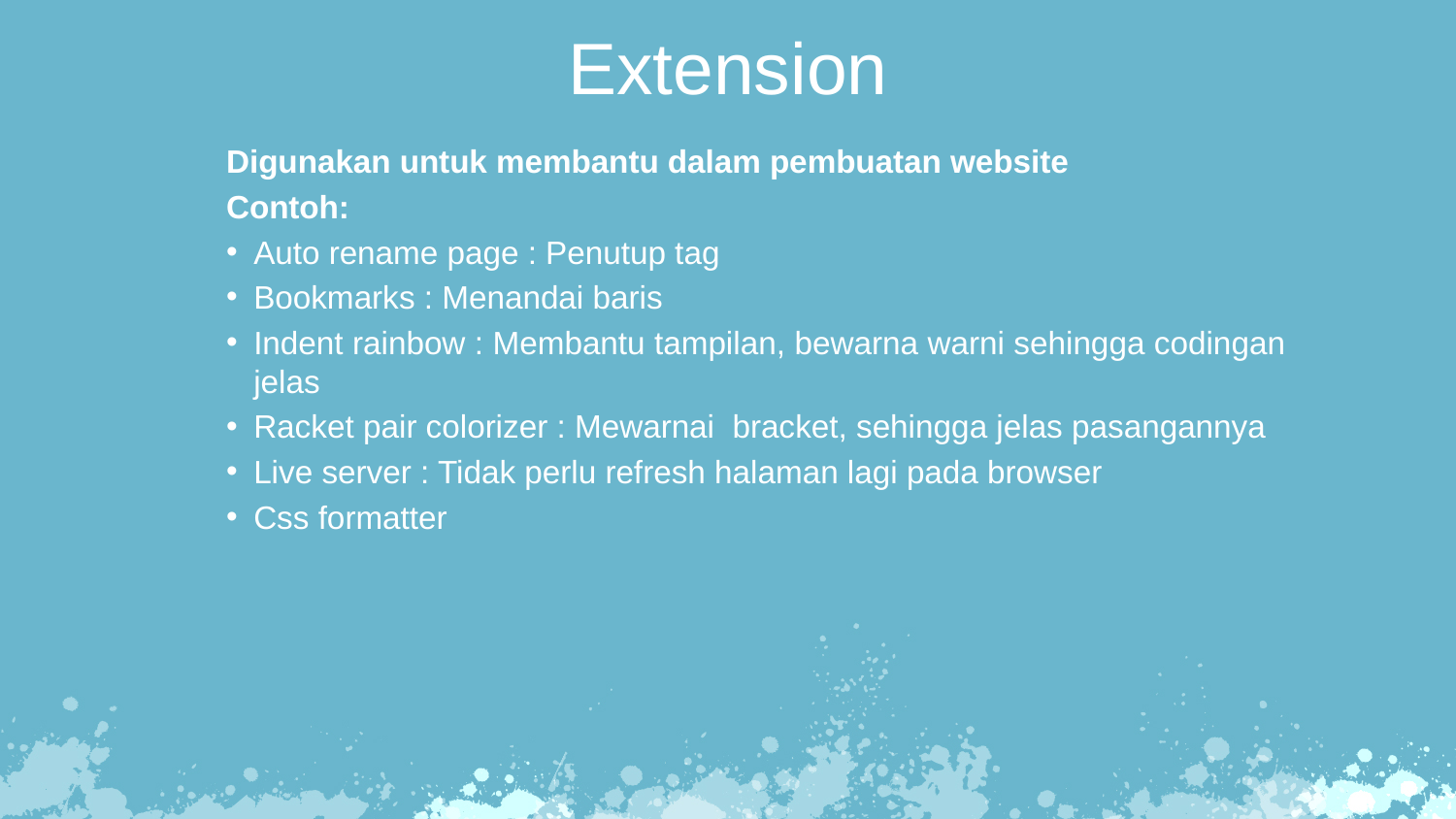

Extension
Digunakan untuk membantu dalam pembuatan website
Contoh:
Auto rename page : Penutup tag
Bookmarks : Menandai baris
Indent rainbow : Membantu tampilan, bewarna warni sehingga codingan jelas
Racket pair colorizer : Mewarnai  bracket, sehingga jelas pasangannya
Live server : Tidak perlu refresh halaman lagi pada browser
Css formatter